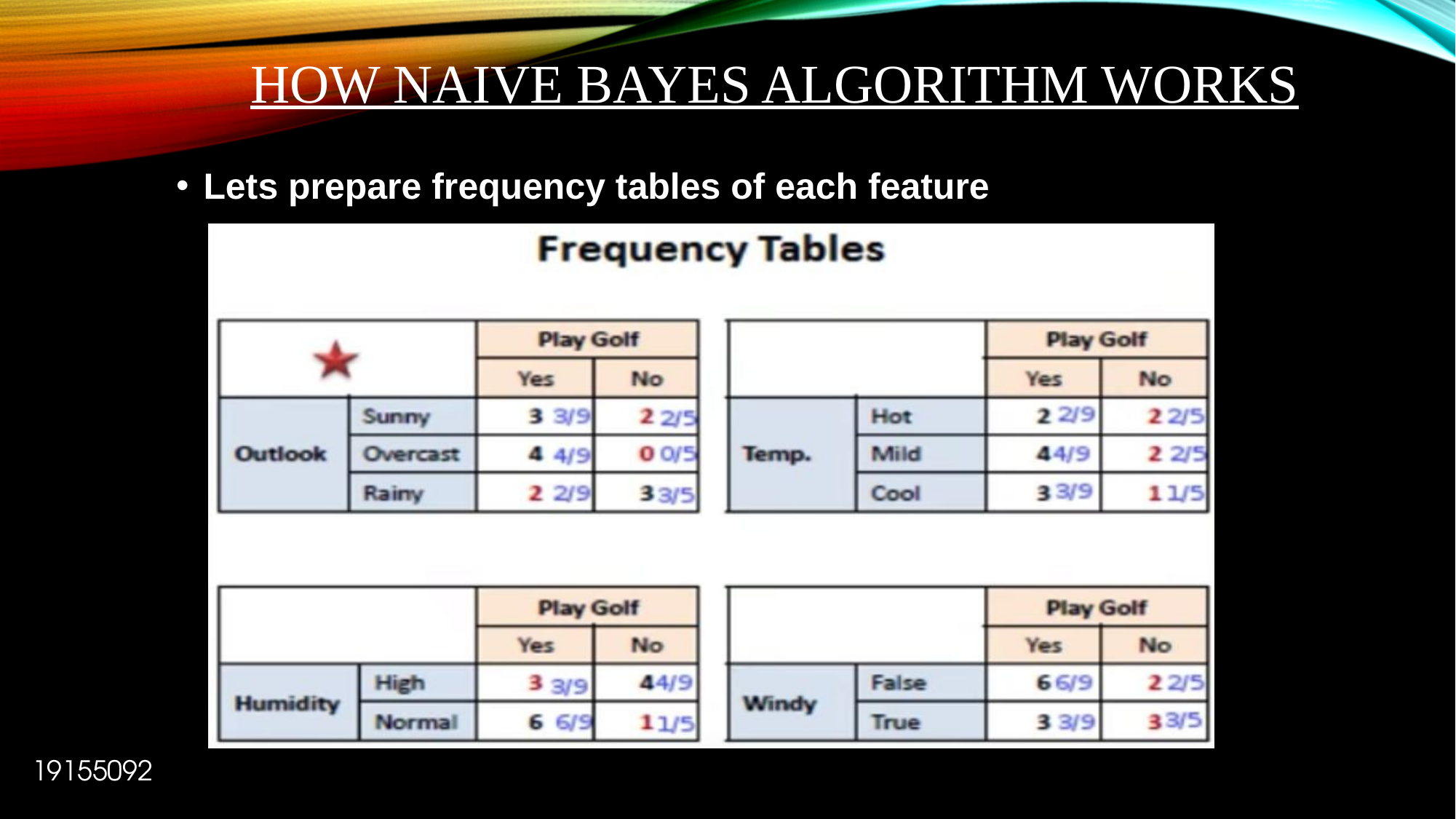

# How Naive Bayes algorithm works
Lets prepare frequency tables of each feature

19155092